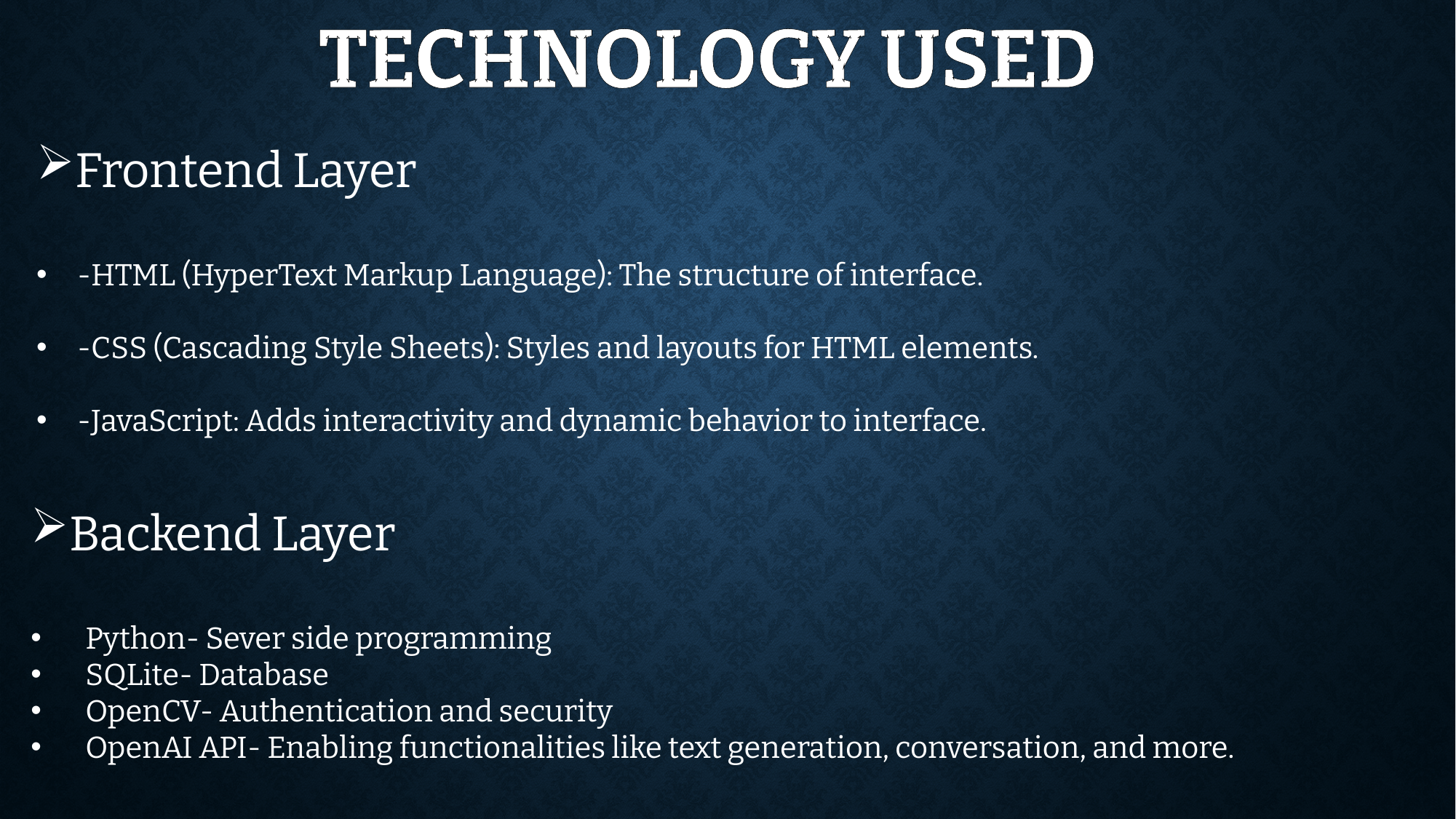

TECHNOLOGY USED
Frontend Layer

-HTML (HyperText Markup Language): The structure of interface.

-CSS (Cascading Style Sheets): Styles and layouts for HTML elements.

-JavaScript: Adds interactivity and dynamic behavior to interface.
Backend Layer

Python- Sever side programming
SQLite- Database
OpenCV- Authentication and security
OpenAI API- Enabling functionalities like text generation, conversation, and more.